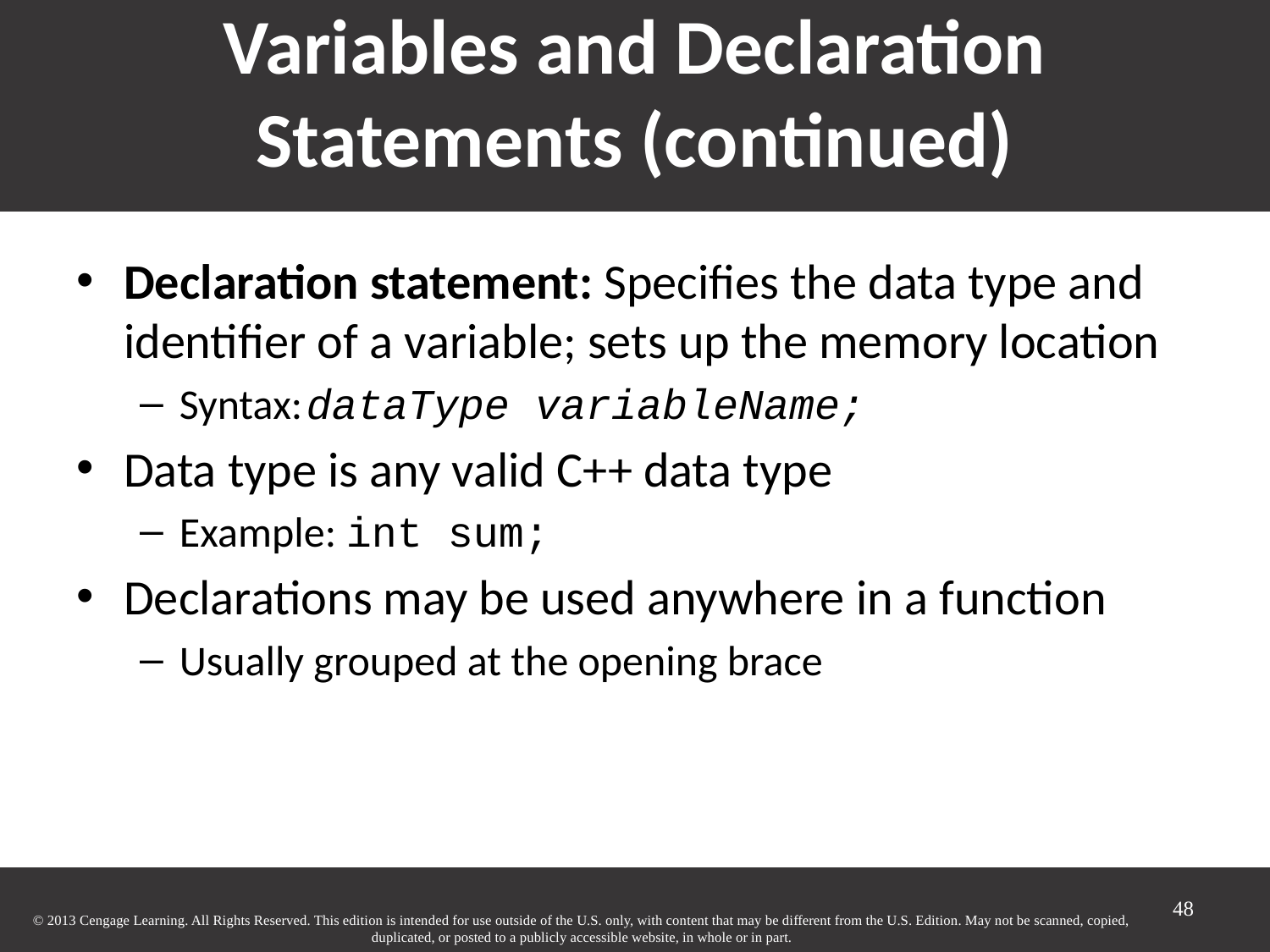

# Variables and Declaration Statements (continued)‏
Declaration statement: Specifies the data type and identifier of a variable; sets up the memory location
Syntax:	dataType variableName;
Data type is any valid C++ data type
Example: int sum;
Declarations may be used anywhere in a function
Usually grouped at the opening brace

48
© 2013 Cengage Learning. All Rights Reserved. This edition is intended for use outside of the U.S. only, with content that may be different from the U.S. Edition. May not be scanned, copied, duplicated, or posted to a publicly accessible website, in whole or in part.